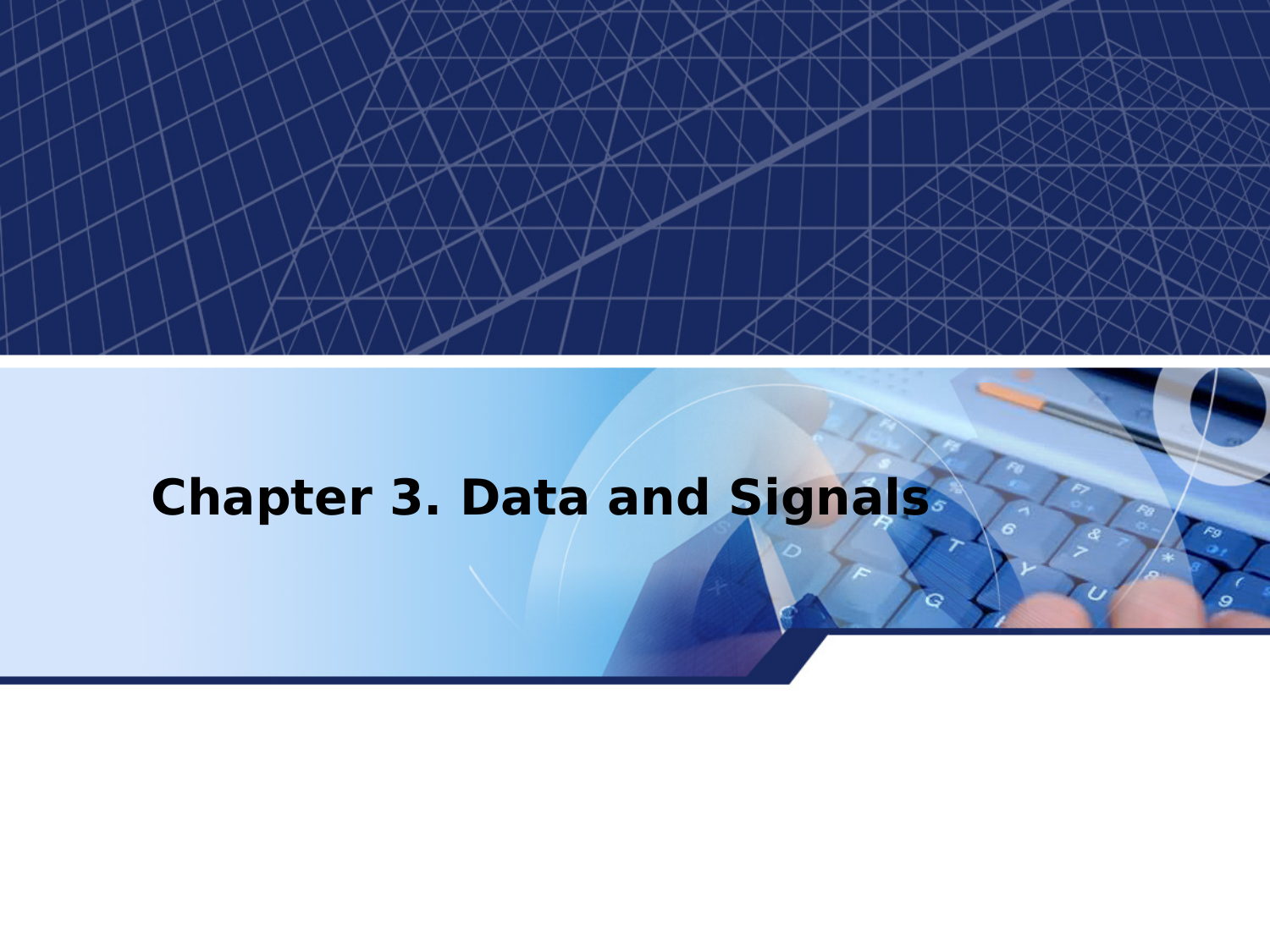

# Chapter 3. Data and Signals
3-2